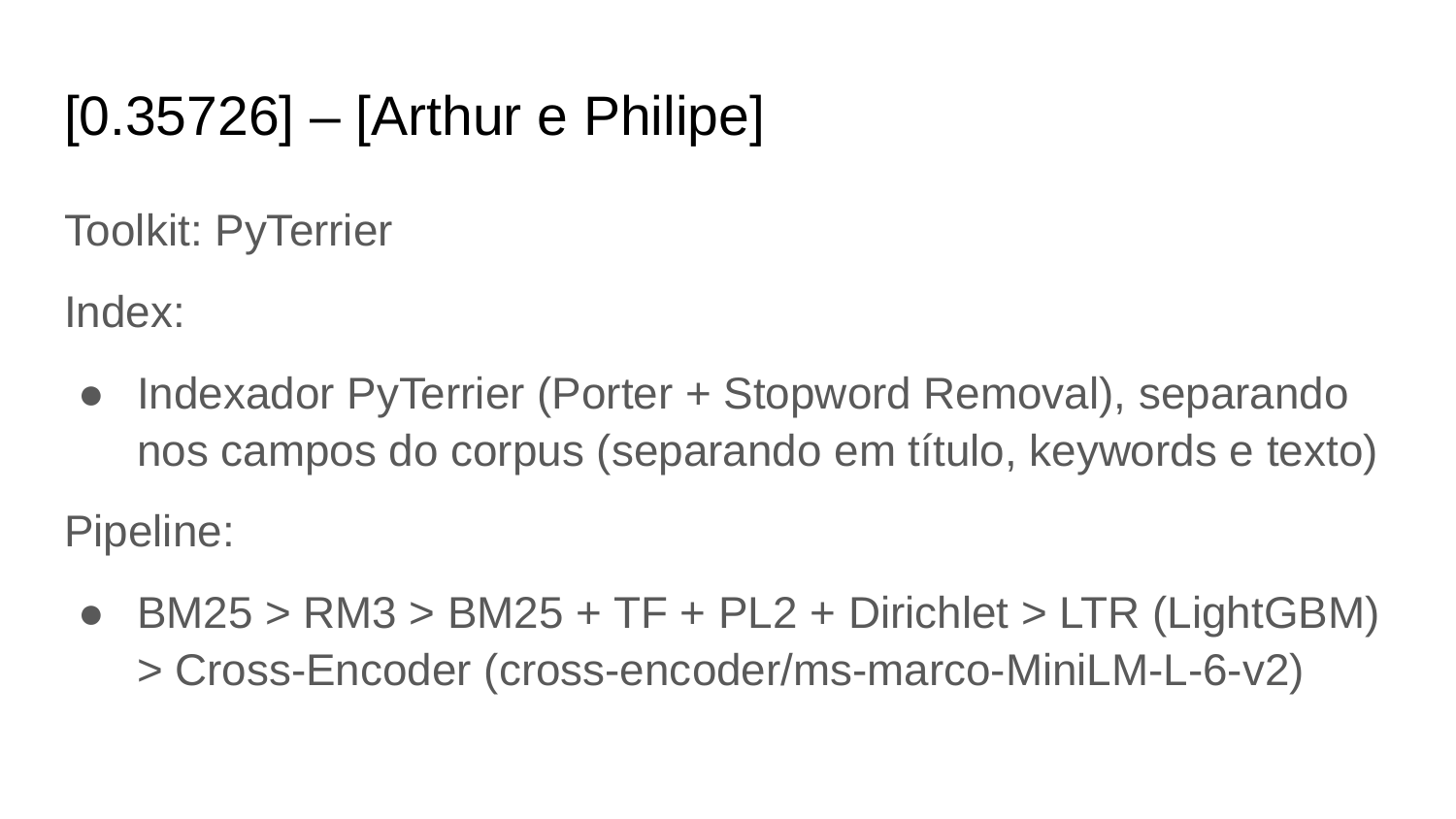

# [0.35726] – [Arthur e Philipe]
Toolkit: PyTerrier
Index:
Indexador PyTerrier (Porter + Stopword Removal), separando nos campos do corpus (separando em título, keywords e texto)
Pipeline:
BM25 > RM3 > BM25 + TF + PL2 + Dirichlet > LTR (LightGBM) > Cross-Encoder (cross-encoder/ms-marco-MiniLM-L-6-v2)